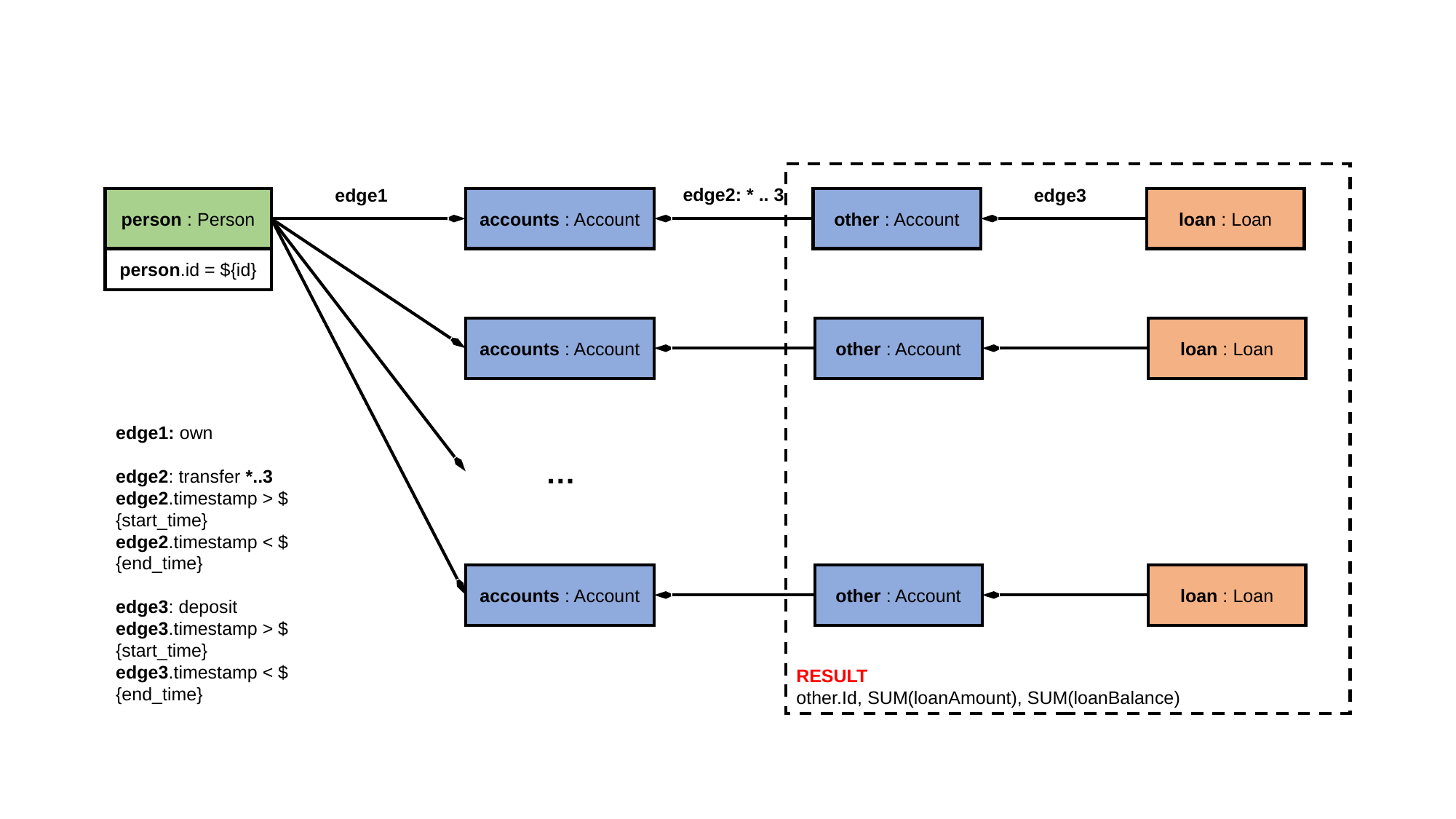

RESULT
other.Id, SUM(loanAmount), SUM(loanBalance)
edge1
edge2: * .. 3

edge3
person : Person
person.id = ${id}
accounts : Account
other : Account
loan : Loan
accounts : Account
other : Account
loan : Loan
edge1: own

edge2: transfer *..3
edge2.timestamp > ${start_time}
edge2.timestamp < ${end_time}

edge3: deposit
edge3.timestamp > ${start_time}
edge3.timestamp < ${end_time}
…
accounts : Account
other : Account
loan : Loan